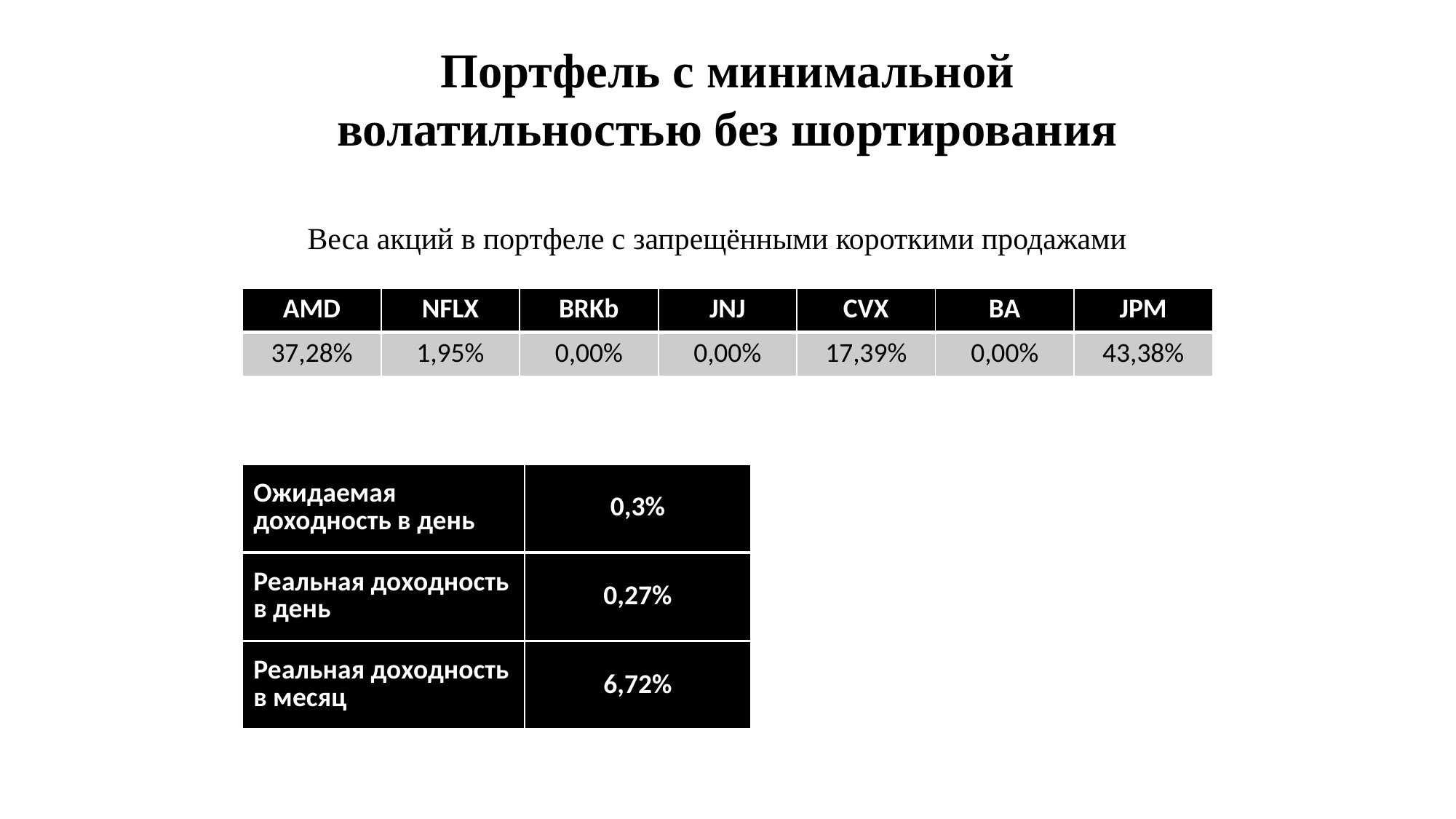

Портфель с минимальной волатильностью без шортирования
Веса акций в портфеле с запрещёнными короткими продажами
| AMD | NFLX | BRKb | JNJ | CVX | BA | JPM |
| --- | --- | --- | --- | --- | --- | --- |
| 37,28% | 1,95% | 0,00% | 0,00% | 17,39% | 0,00% | 43,38% |
| Ожидаемая доходность в день | 0,3% |
| --- | --- |
| Реальная доходность в день | 0,27% |
| --- | --- |
| Реальная доходность в месяц | 6,72% |
| --- | --- |